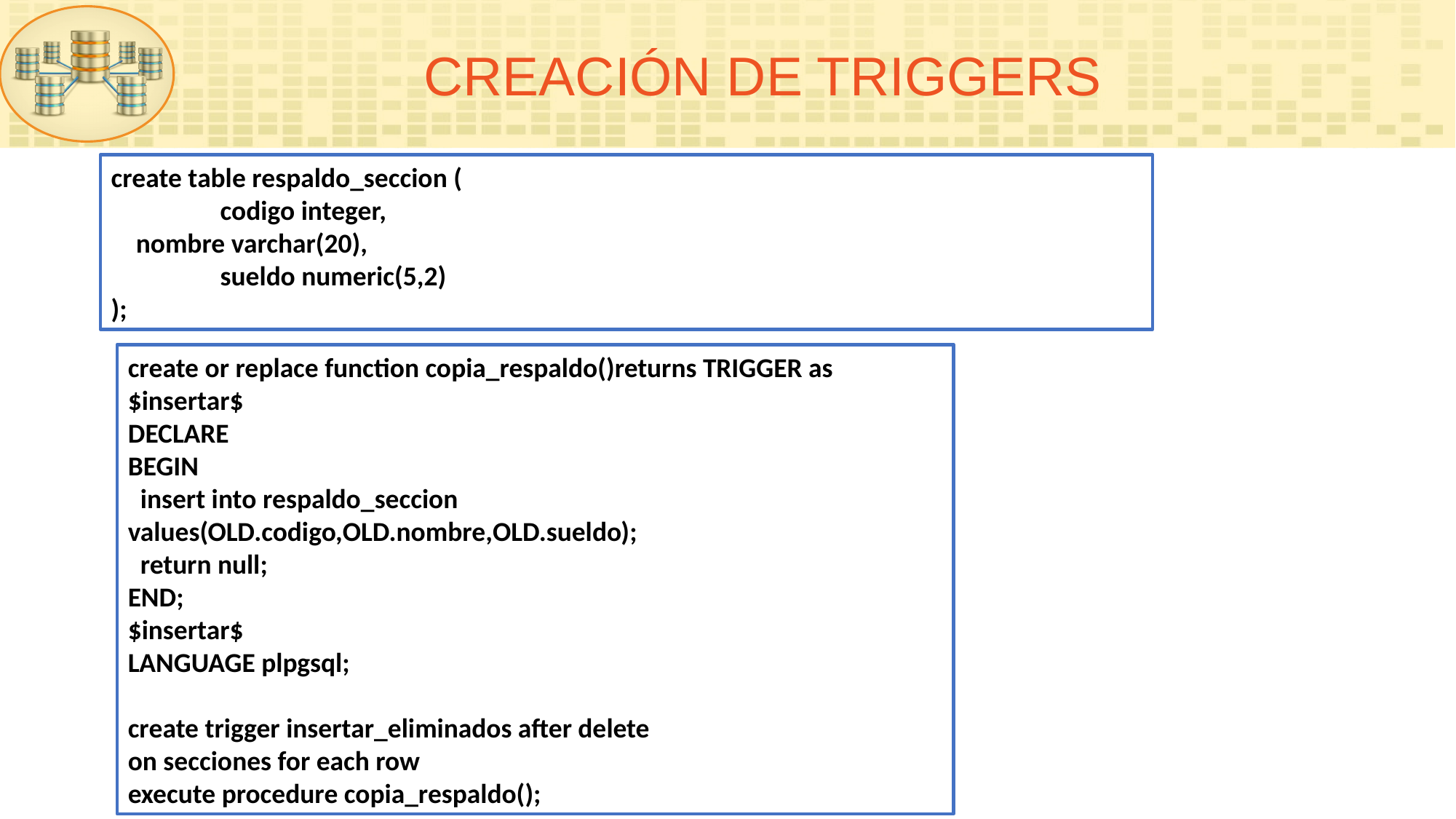

CREACIÓN DE TRIGGERS
create table respaldo_seccion (
	codigo integer,
    nombre varchar(20),
	sueldo numeric(5,2)
);
create or replace function copia_respaldo()returns TRIGGER as $insertar$
DECLARE
BEGIN
  insert into respaldo_seccion values(OLD.codigo,OLD.nombre,OLD.sueldo);
  return null;
END;
$insertar$
LANGUAGE plpgsql;

create trigger insertar_eliminados after delete
on secciones for each row
execute procedure copia_respaldo();